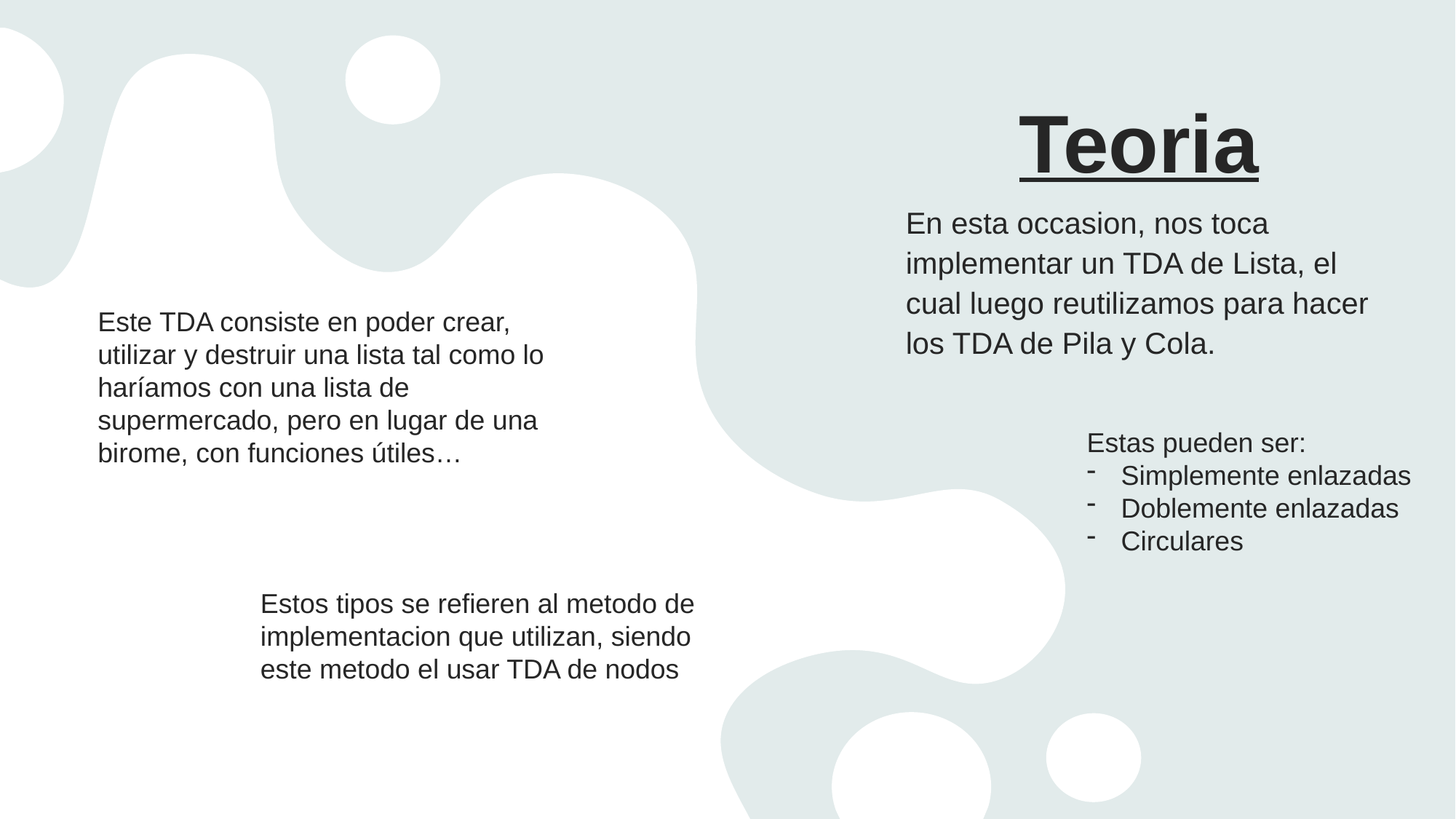

# Teoria
En esta occasion, nos toca implementar un TDA de Lista, el cual luego reutilizamos para hacer los TDA de Pila y Cola.
Este TDA consiste en poder crear, utilizar y destruir una lista tal como lo haríamos con una lista de supermercado, pero en lugar de una birome, con funciones útiles…
Estas pueden ser:
Simplemente enlazadas
Doblemente enlazadas
Circulares
Estos tipos se refieren al metodo de implementacion que utilizan, siendo este metodo el usar TDA de nodos